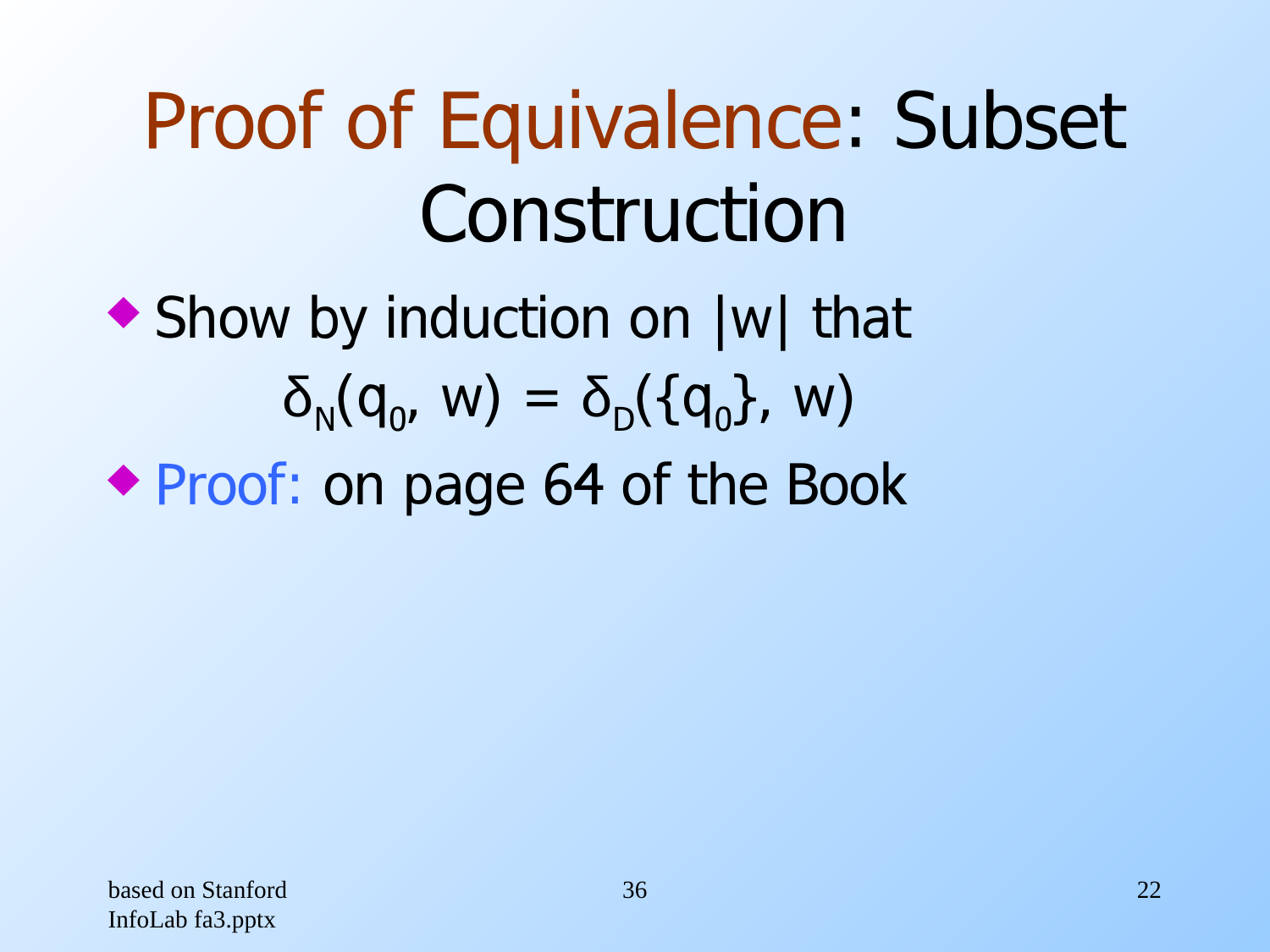

# Proof of Equivalence: Subset Construction
Show by induction on |w| that
		δN(q0, w) = δD({q0}, w)
Proof: on page 64 of the Book
based on Stanford InfoLab fa3.pptx
36
22